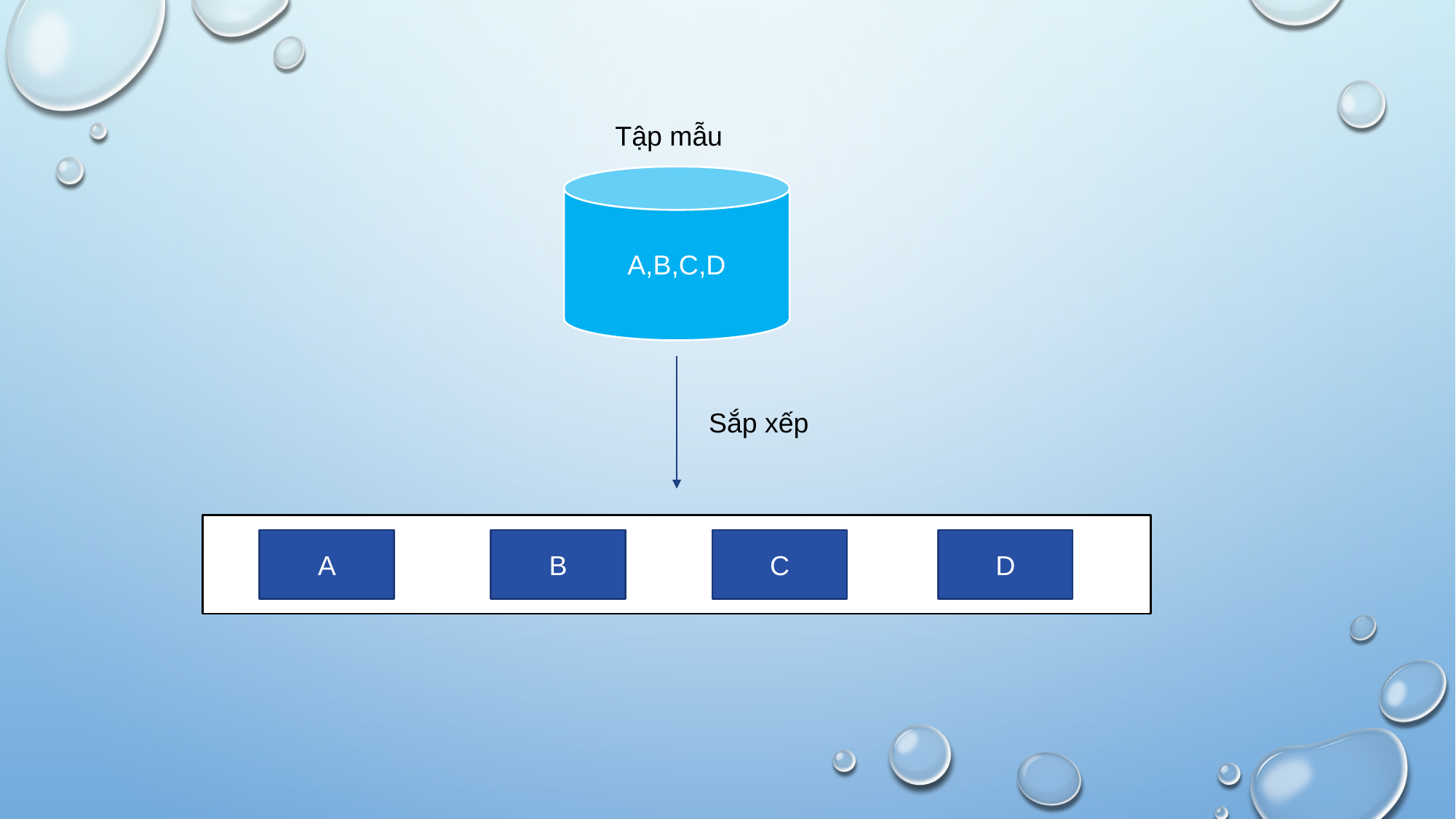

Tập mẫu
A,B,C,D
Sắp xếp

A
B
C
D